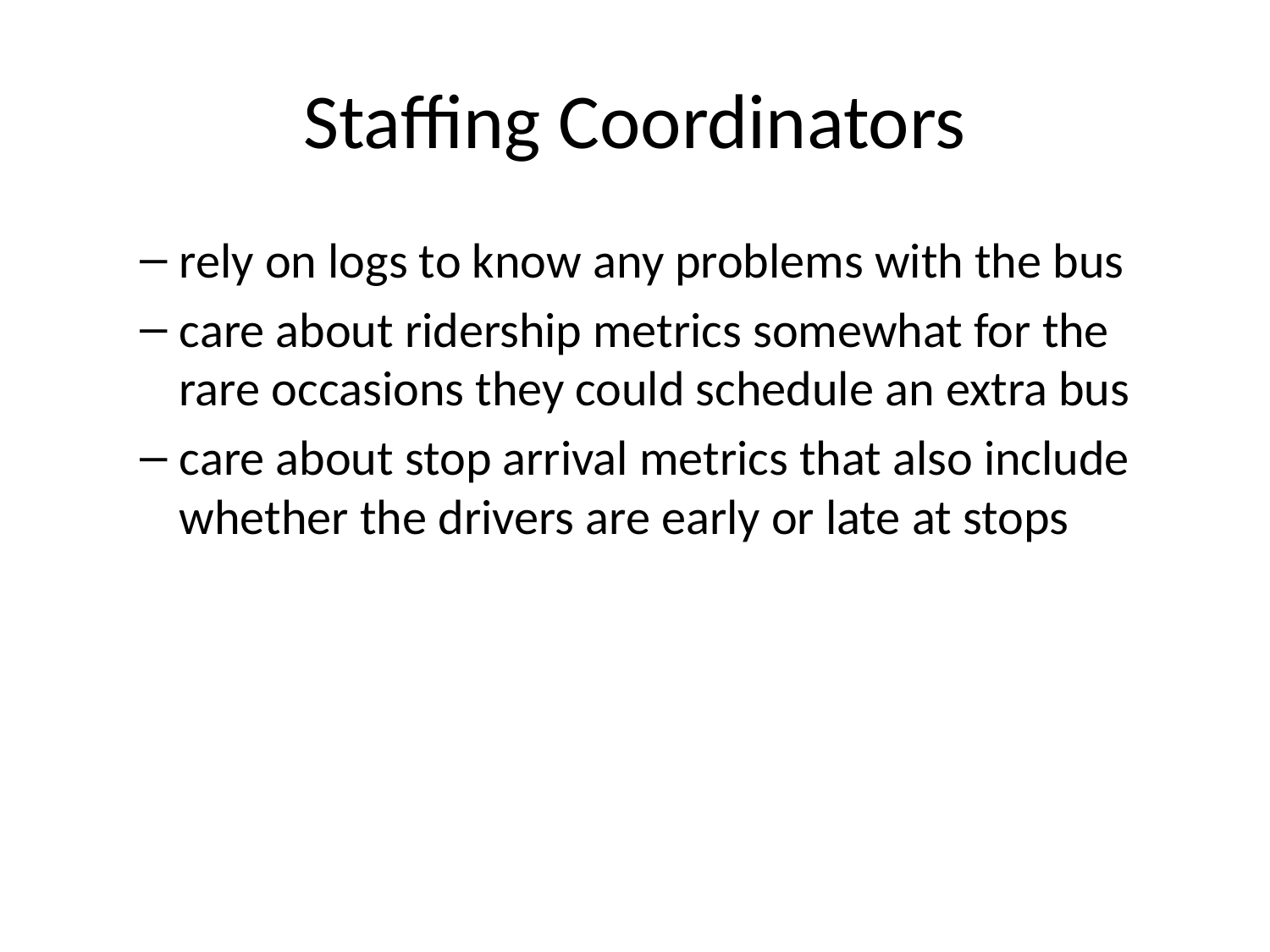

# Staffing Coordinators
rely on logs to know any problems with the bus
care about ridership metrics somewhat for the rare occasions they could schedule an extra bus
care about stop arrival metrics that also include whether the drivers are early or late at stops